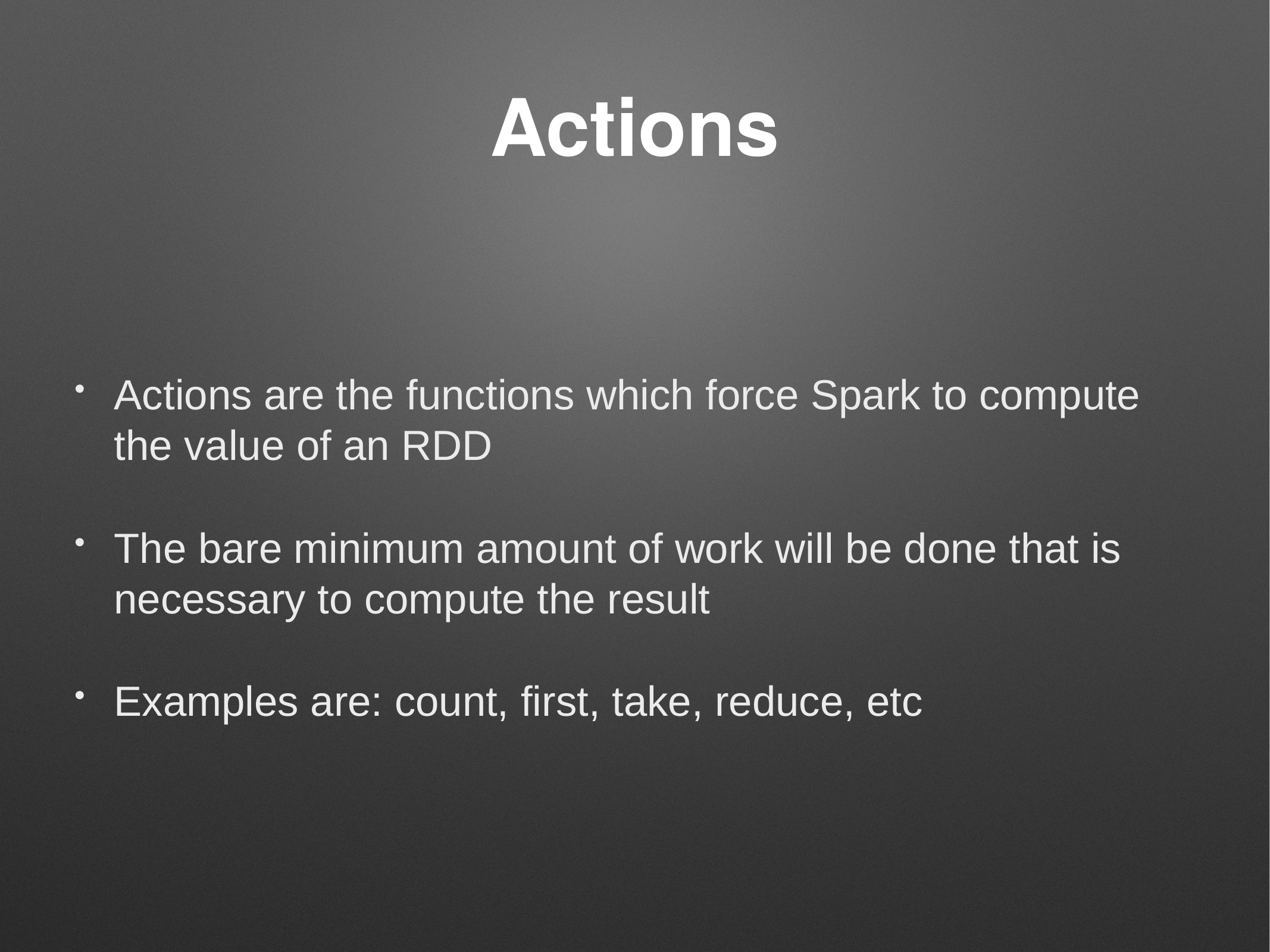

# Actions
Actions are the functions which force Spark to compute the value of an RDD
The bare minimum amount of work will be done that is necessary to compute the result
Examples are: count, first, take, reduce, etc